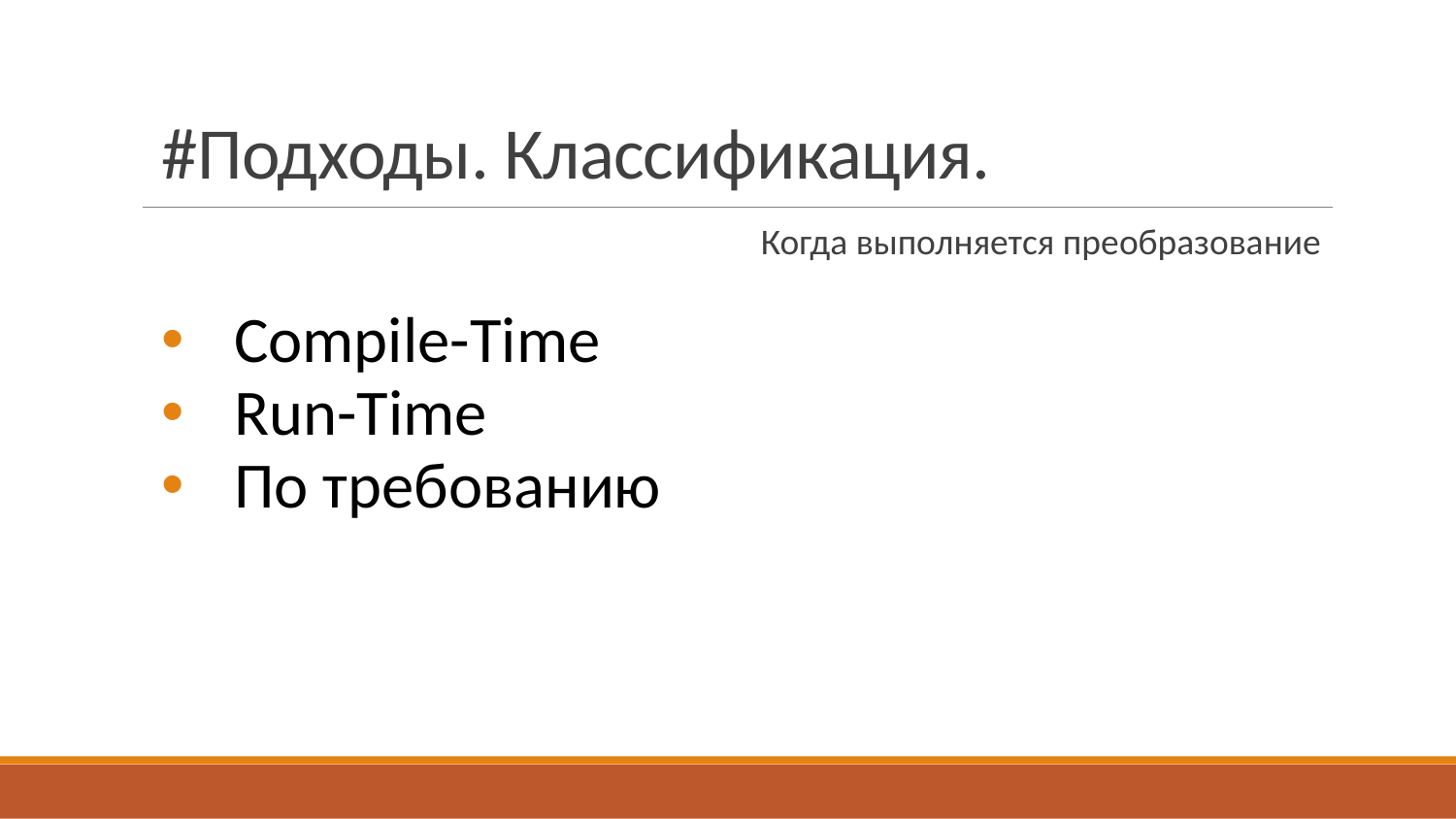

# #Подходы. Классификация.
Когда выполняется преобразование
Compile-Time
Run-Time
По требованию